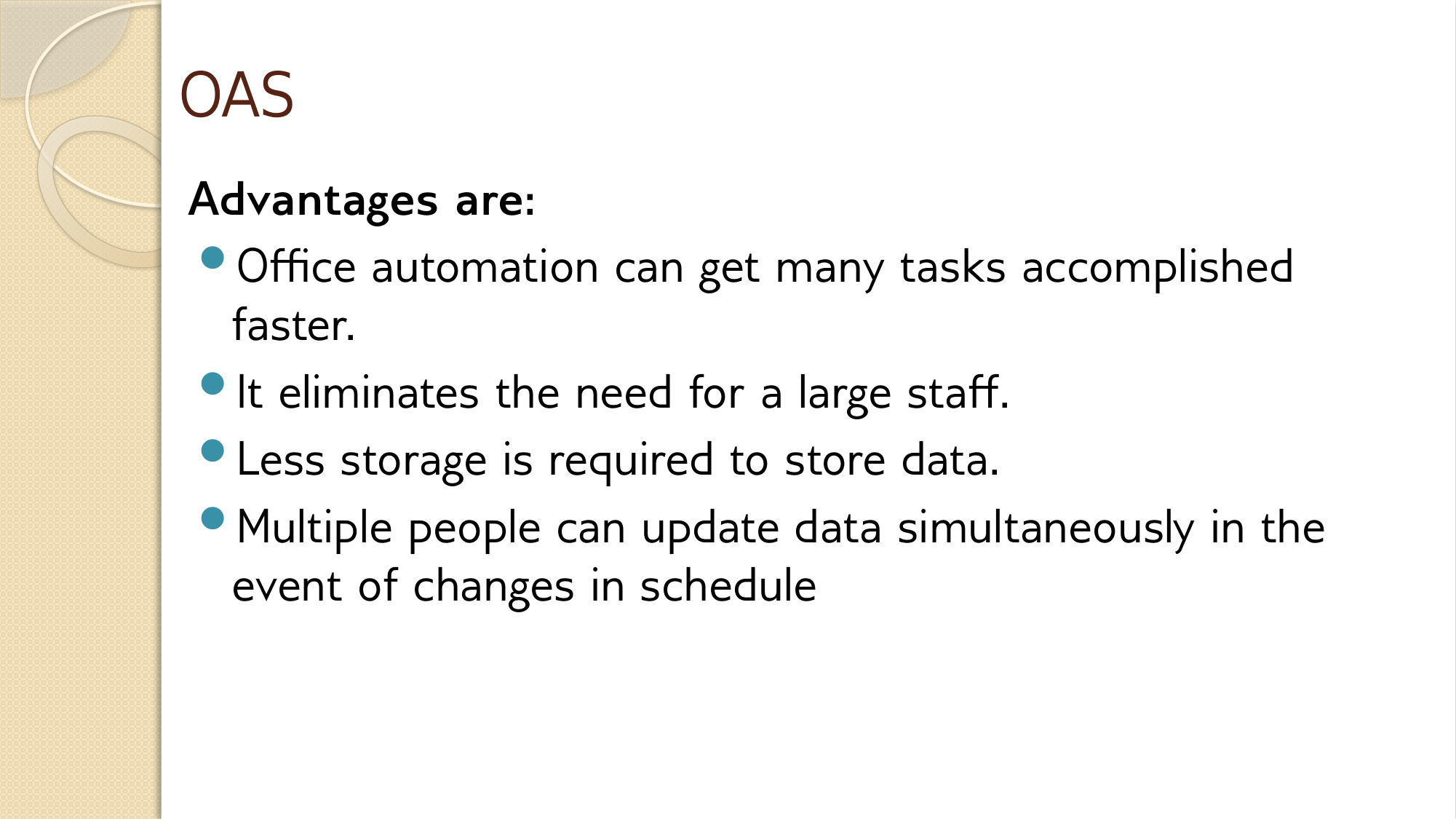

# OAS
Advantages are:
Office automation can get many tasks accomplished faster.
It eliminates the need for a large staff.
Less storage is required to store data.
Multiple people can update data simultaneously in the event of changes in schedule